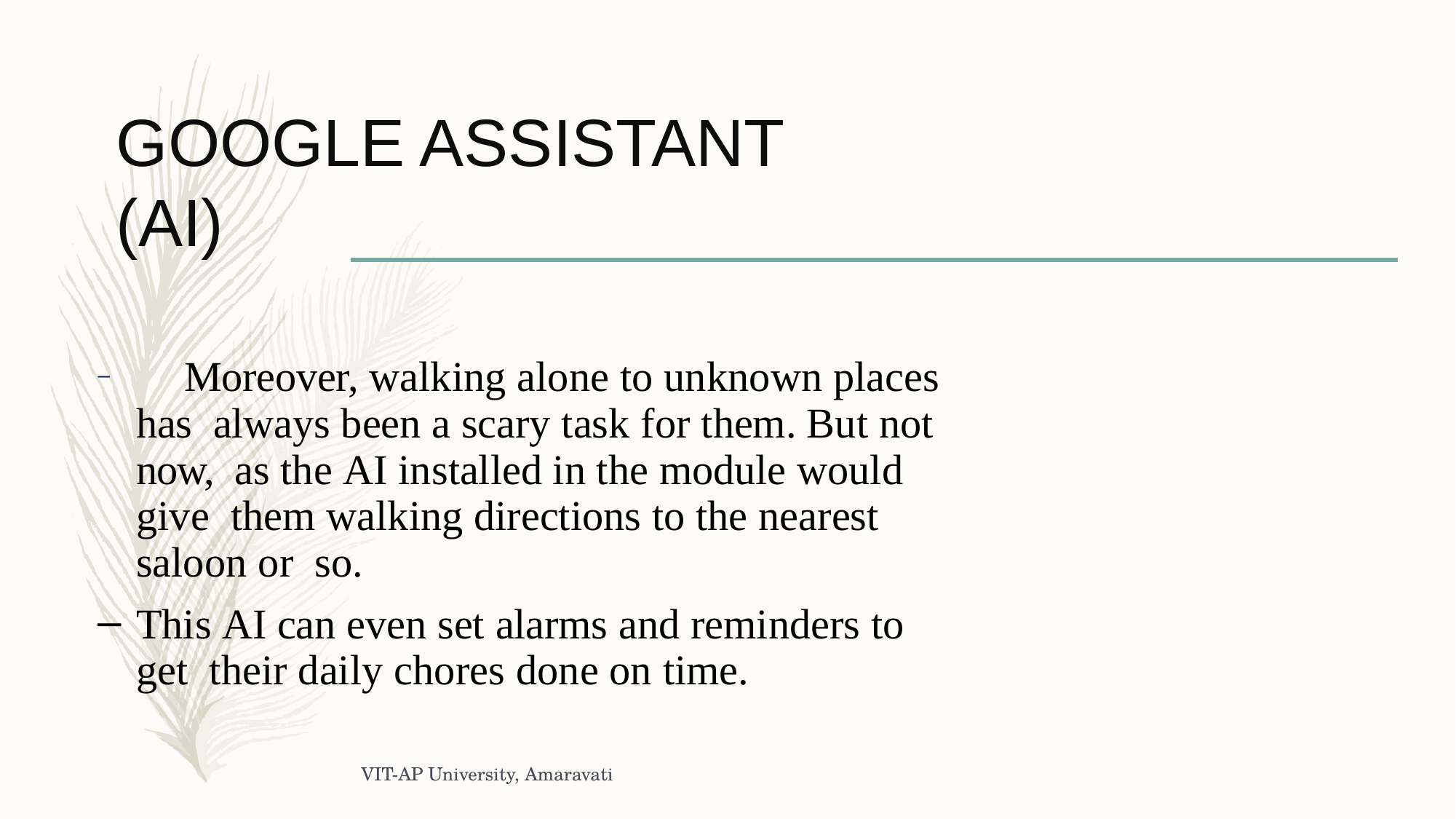

# GOOGLE ASSISTANT (AI)

	Moreover, walking alone to unknown places has  always been a scary task for them. But not now,  as the AI installed in the module would give  them walking directions to the nearest saloon or  so.
This AI can even set alarms and reminders to get  their daily chores done on time.
VIT-AP University, Amaravati